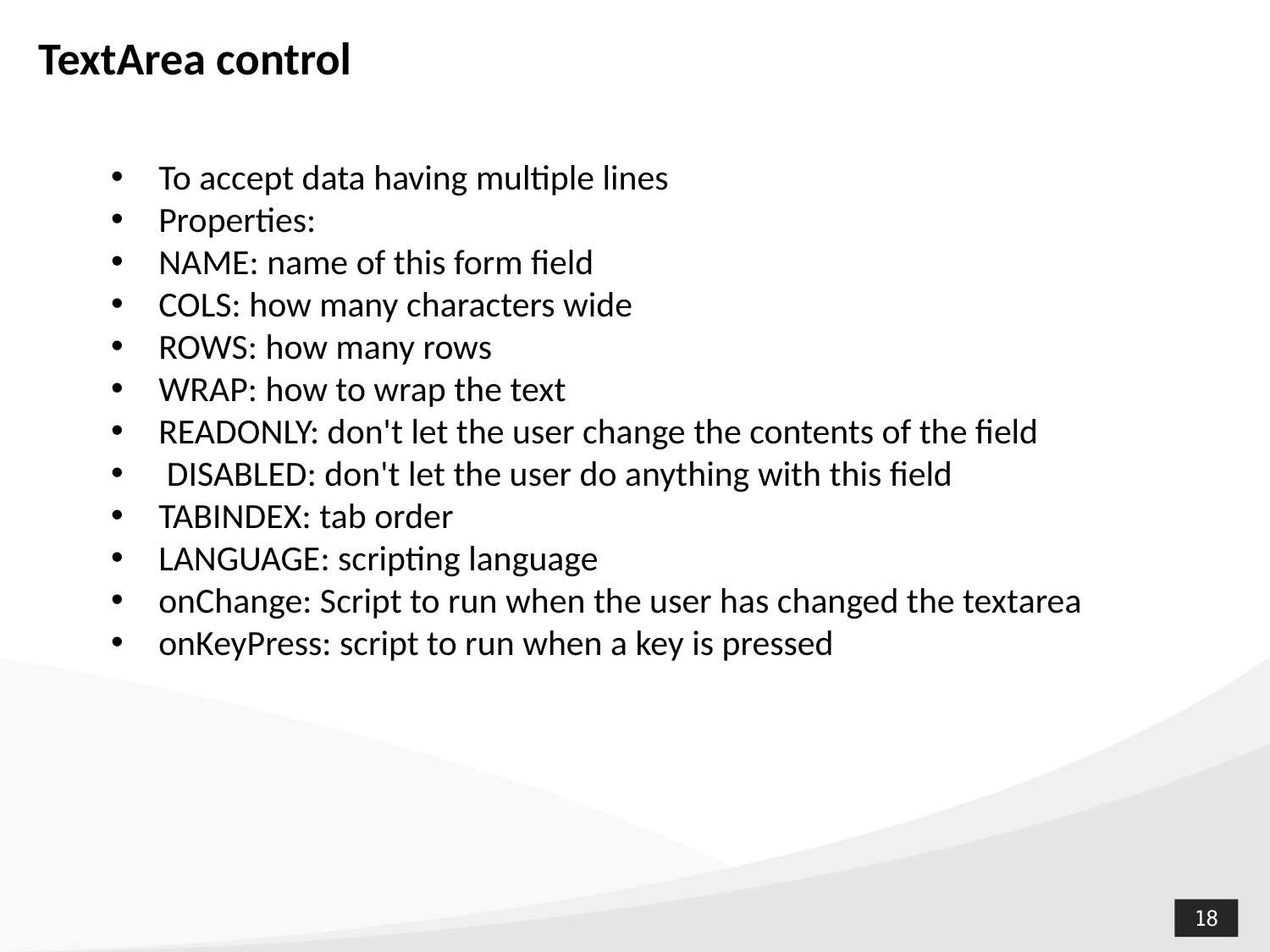

# TextArea control

To accept data having multiple lines
Properties:
NAME: name of this form field
COLS: how many characters wide
ROWS: how many rows
WRAP: how to wrap the text
READONLY: don't let the user change the contents of the field
 DISABLED: don't let the user do anything with this field
TABINDEX: tab order
LANGUAGE: scripting language
onChange: Script to run when the user has changed the textarea
onKeyPress: script to run when a key is pressed